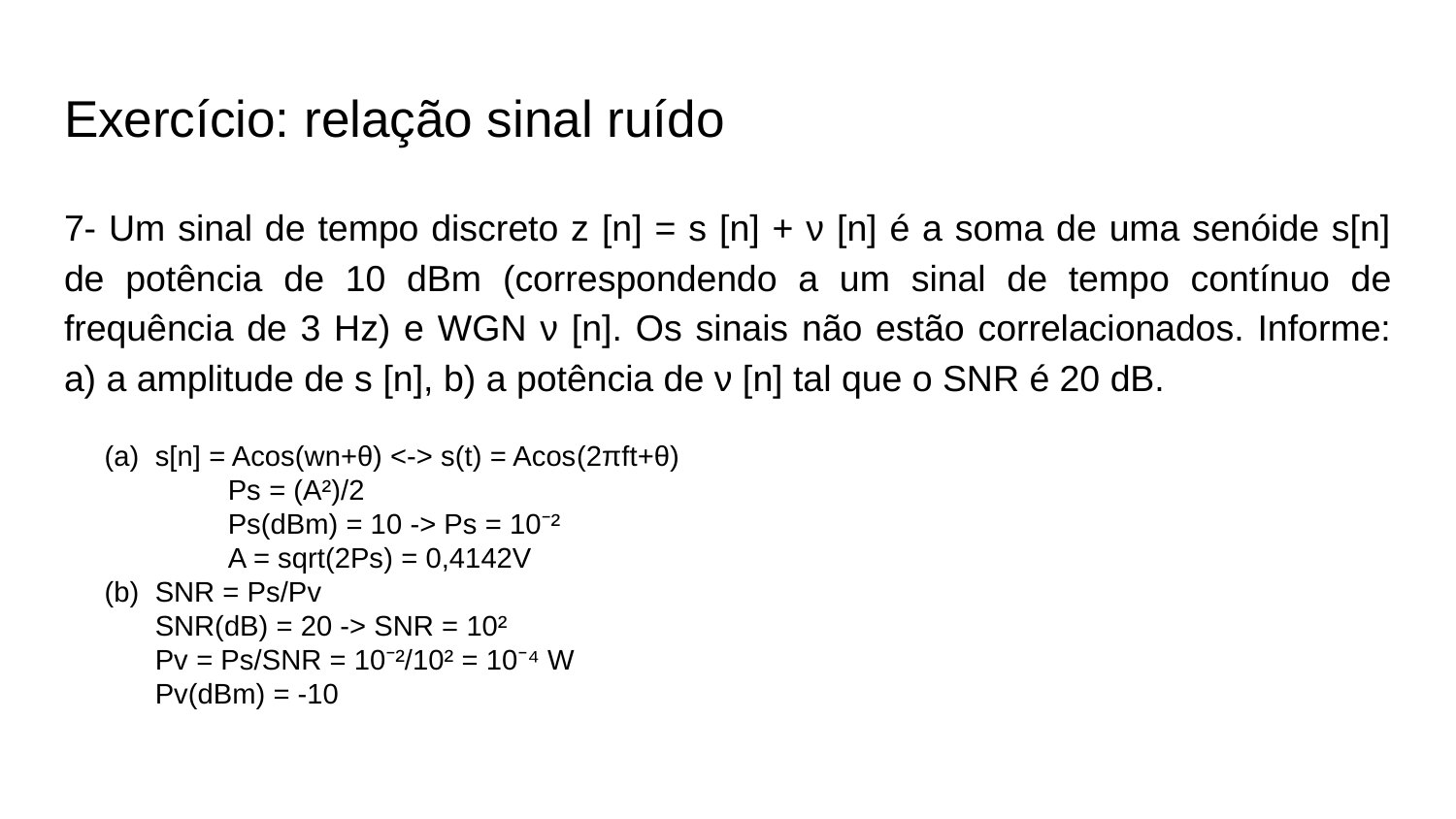

# Exercício: relação sinal ruído

7- Um sinal de tempo discreto z [n] = s [n] + ν [n] é a soma de uma senóide s[n] de potência de 10 dBm (correspondendo a um sinal de tempo contínuo de frequência de 3 Hz) e WGN ν [n]. Os sinais não estão correlacionados. Informe: a) a amplitude de s [n], b) a potência de ν [n] tal que o SNR é 20 dB.
s[n] = Acos(wn+θ) <-> s(t) = Acos(2πft+θ)
	Ps = (A²)/2
	Ps(dBm) = 10 -> Ps = 10⁻²
	A = sqrt(2Ps) = 0,4142V
SNR = Ps/Pv
SNR(dB) = 20 -> SNR = 10²
Pv = Ps/SNR = 10⁻²/10² = 10⁻⁴ W
Pv(dBm) = -10